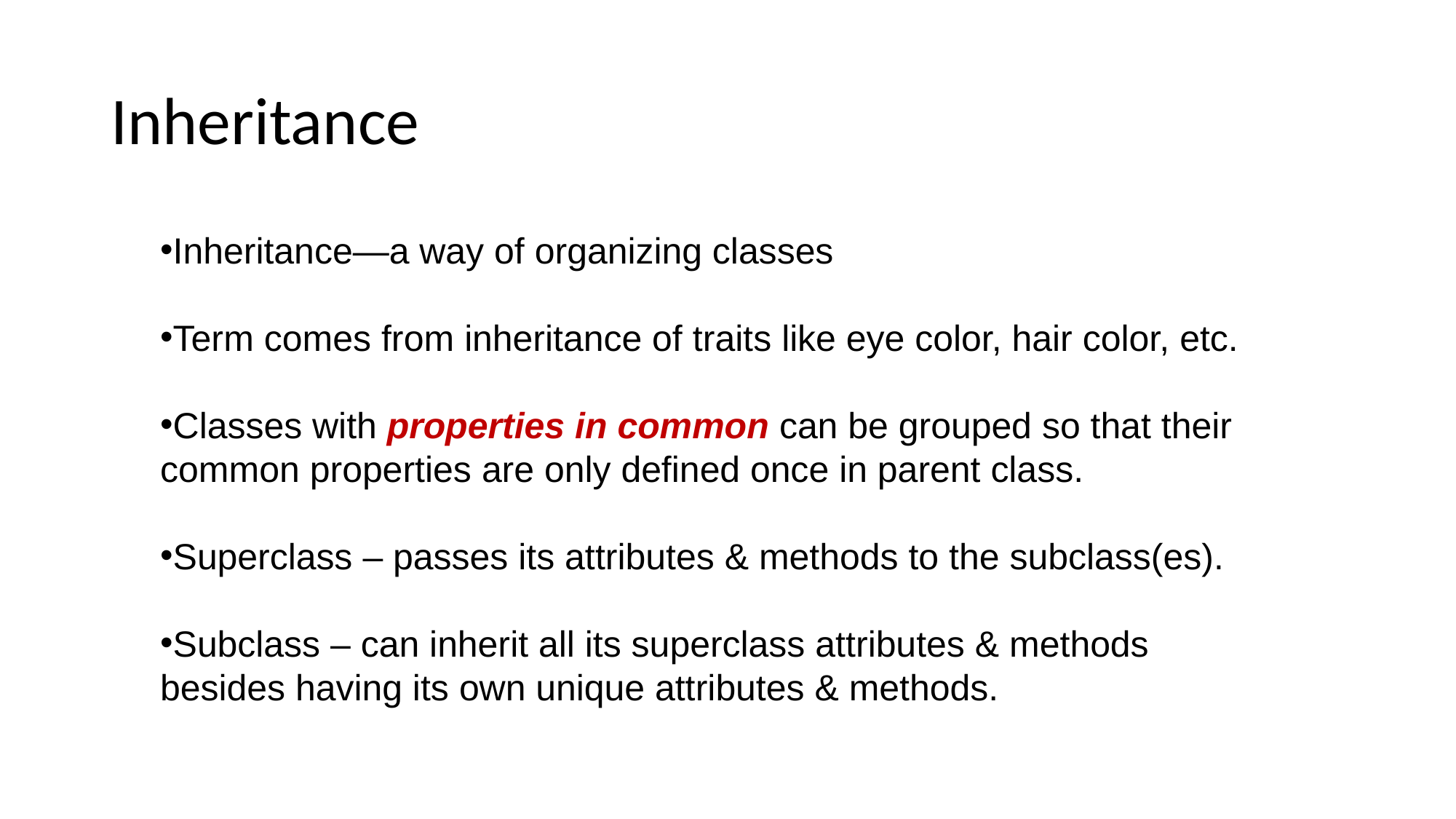

# Inheritance
Inheritance—a way of organizing classes

Term comes from inheritance of traits like eye color, hair color, etc.

Classes with properties in common can be grouped so that their common properties are only defined once in parent class.

Superclass – passes its attributes & methods to the subclass(es).

Subclass – can inherit all its superclass attributes & methods besides having its own unique attributes & methods.